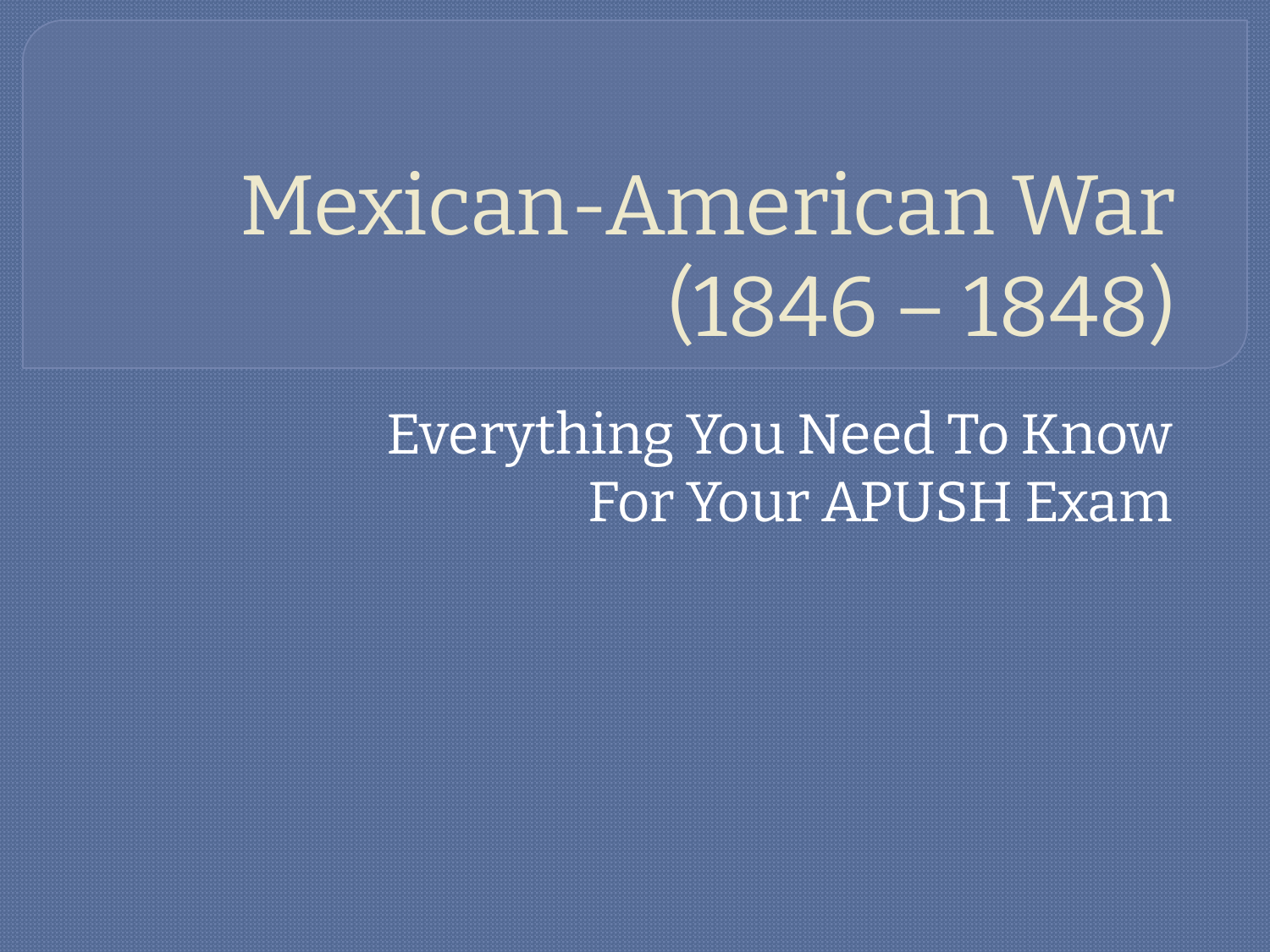

# Mexican-American War (1846 – 1848)
Everything You Need To Know For Your APUSH Exam